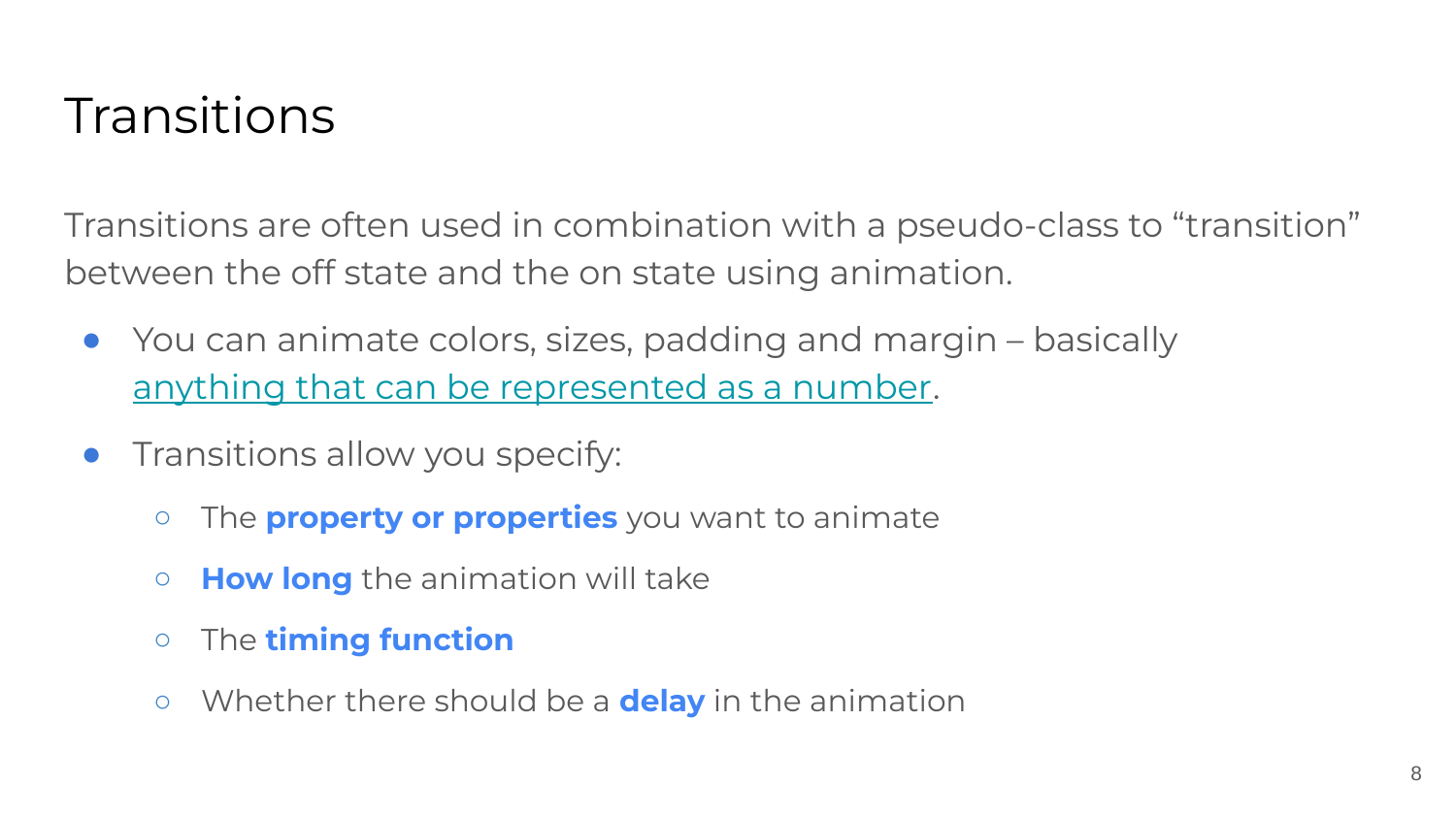

# Transitions
Transitions are often used in combination with a pseudo-class to “transition” between the off state and the on state using animation.
You can animate colors, sizes, padding and margin – basically anything that can be represented as a number.
Transitions allow you specify:
The property or properties you want to animate
How long the animation will take
The timing function
Whether there should be a delay in the animation
8